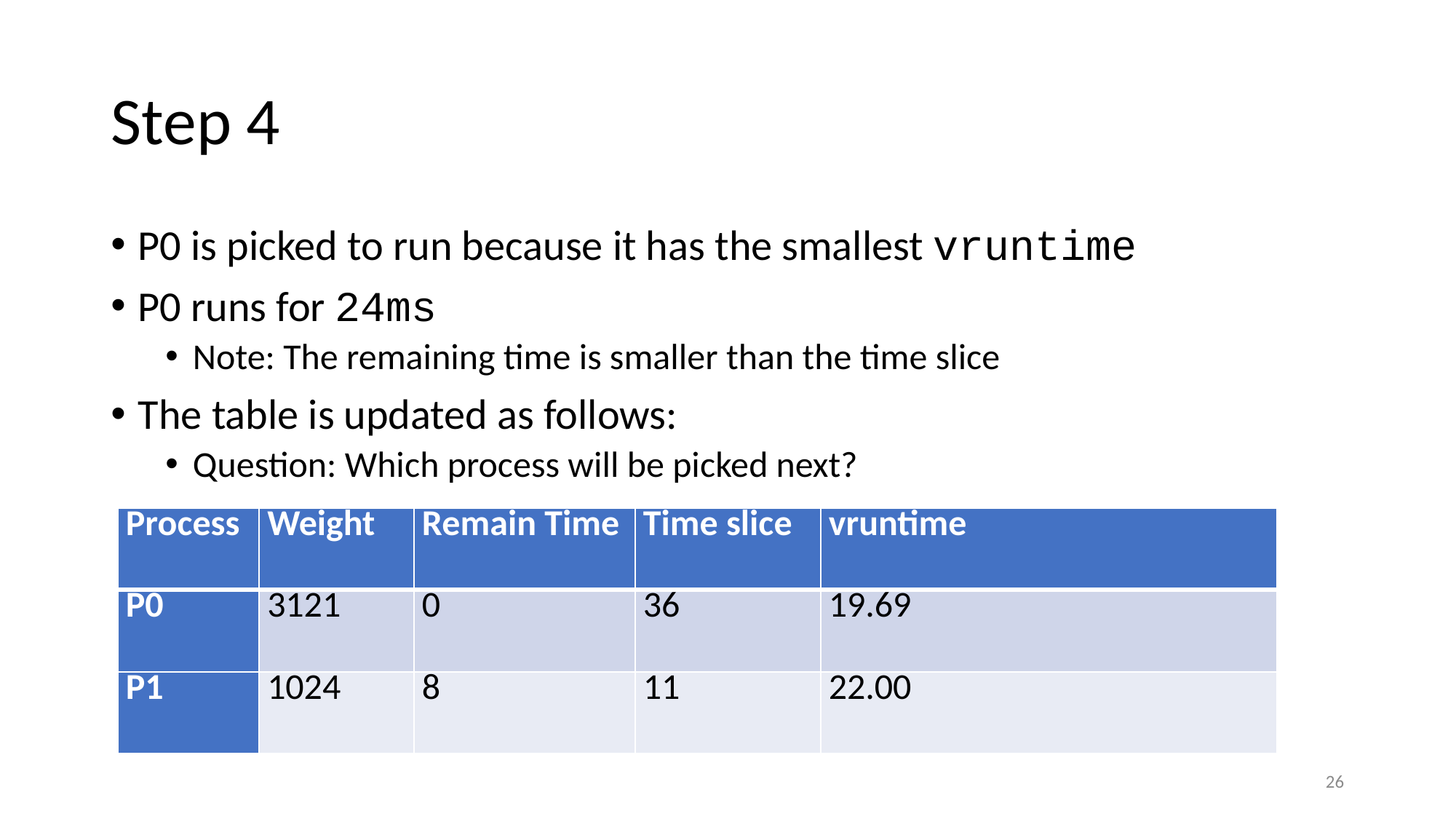

# Step 4
P0 is picked to run because it has the smallest vruntime
P0 runs for 24ms
Note: The remaining time is smaller than the time slice
The table is updated as follows:
Question: Which process will be picked next?

| Process | Weight | Remain Time | Time slice | vruntime |
| --- | --- | --- | --- | --- |
| P0 | 3121 | 0 | 36 | 19.69 |
| P1 | 1024 | 8 | 11 | 22.00 |
26